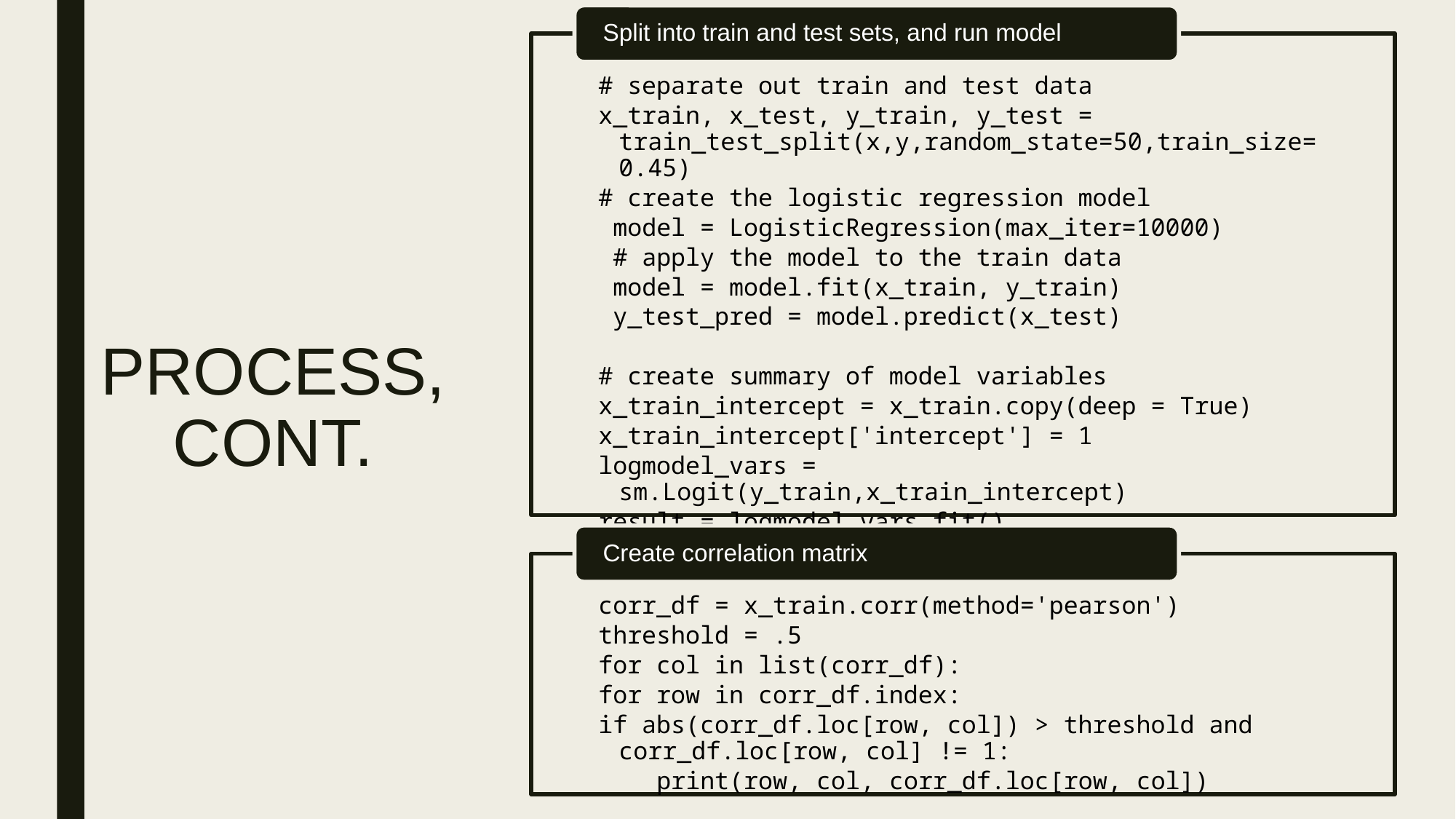

# separate out train and test data
x_train, x_test, y_train, y_test = train_test_split(x,y,random_state=50,train_size=0.45)
# create the logistic regression model
 model = LogisticRegression(max_iter=10000)
 # apply the model to the train data
 model = model.fit(x_train, y_train)
 y_test_pred = model.predict(x_test)

# create summary of model variables
x_train_intercept = x_train.copy(deep = True)
x_train_intercept['intercept'] = 1
logmodel_vars = sm.Logit(y_train,x_train_intercept)
result = logmodel_vars.fit()
Split into train and test sets, and run model
corr_df = x_train.corr(method='pearson')
threshold = .5
for col in list(corr_df):
for row in corr_df.index:
if abs(corr_df.loc[row, col]) > threshold and corr_df.loc[row, col] != 1:
    print(row, col, corr_df.loc[row, col])
Create correlation matrix
# PROCESS, CONT.